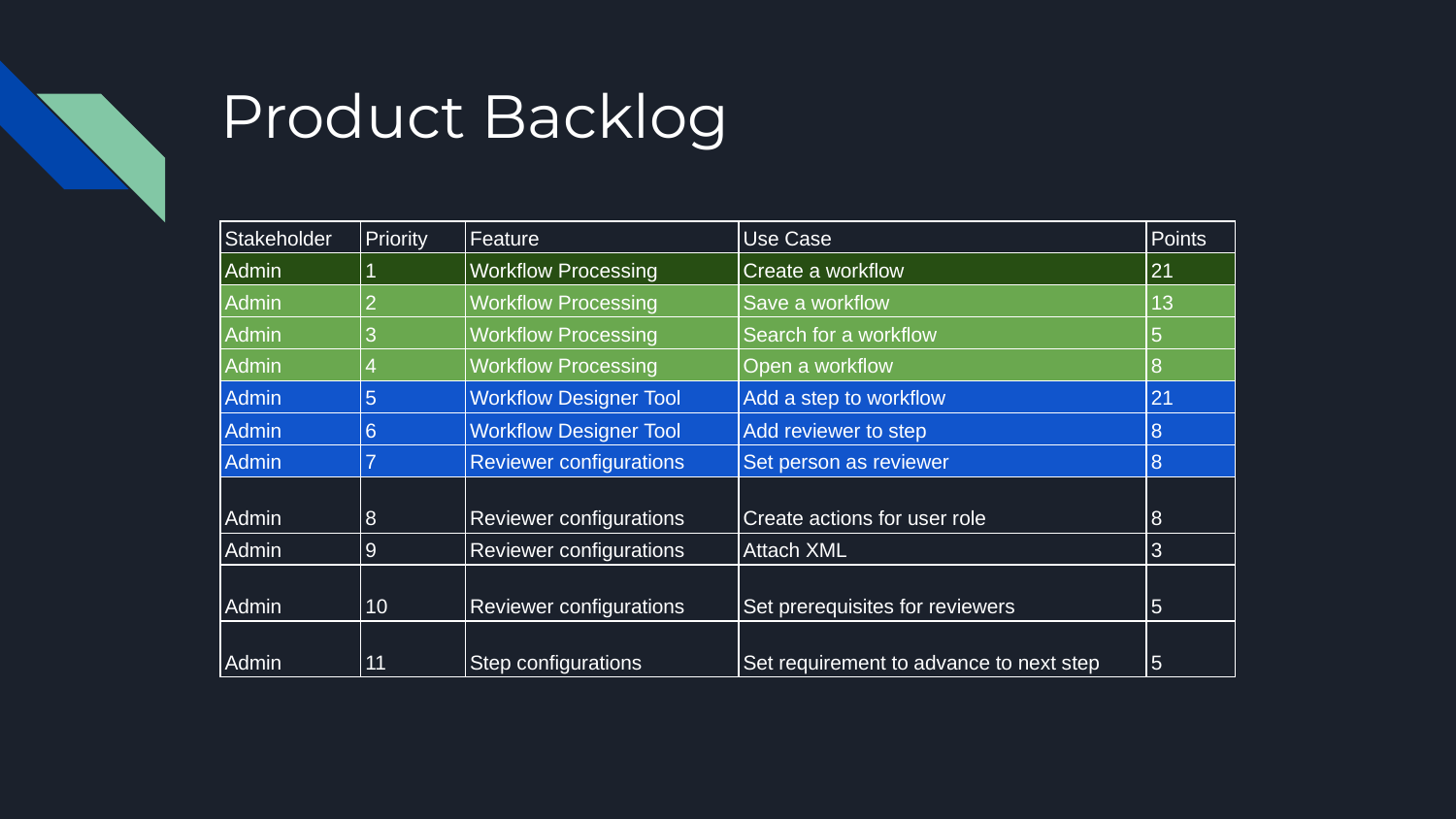

# Product Backlog
| Stakeholder | Priority | Feature | Use Case | Points |
| --- | --- | --- | --- | --- |
| Admin | 1 | Workflow Processing | Create a workflow | 21 |
| Admin | 2 | Workflow Processing | Save a workflow | 13 |
| Admin | 3 | Workflow Processing | Search for a workflow | 5 |
| Admin | 4 | Workflow Processing | Open a workflow | 8 |
| Admin | 5 | Workflow Designer Tool | Add a step to workflow | 21 |
| Admin | 6 | Workflow Designer Tool | Add reviewer to step | 8 |
| Admin | 7 | Reviewer configurations | Set person as reviewer | 8 |
| Admin | 8 | Reviewer configurations | Create actions for user role | 8 |
| Admin | 9 | Reviewer configurations | Attach XML | 3 |
| Admin | 10 | Reviewer configurations | Set prerequisites for reviewers | 5 |
| Admin | 11 | Step configurations | Set requirement to advance to next step | 5 |